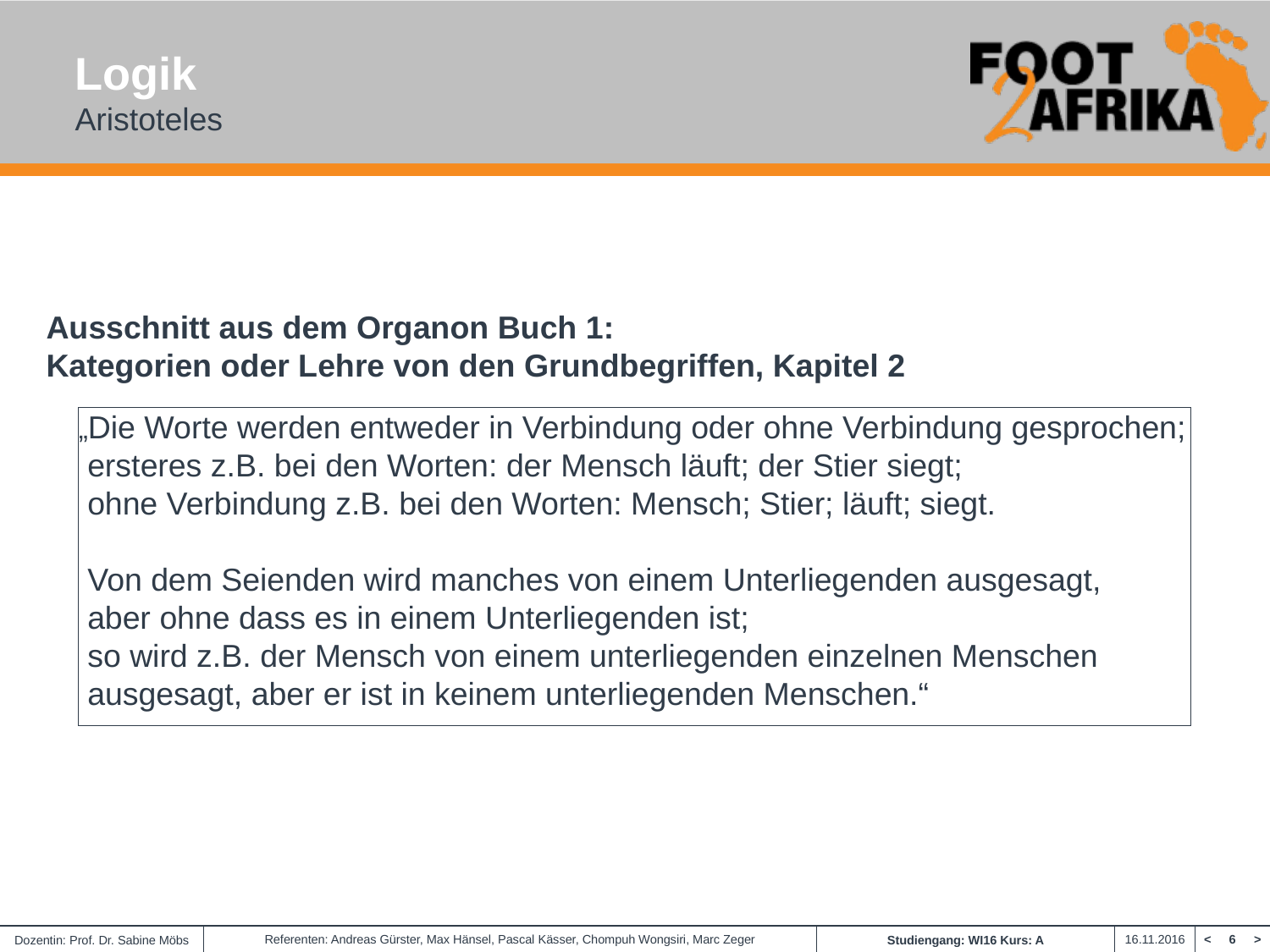

# Logik Aristoteles

Ausschnitt aus dem Organon Buch 1:
Kategorien oder Lehre von den Grundbegriffen, Kapitel 2

„Die Worte werden entweder in Verbindung oder ohne Verbindung gesprochen;
 ersteres z.B. bei den Worten: der Mensch läuft; der Stier siegt;
 ohne Verbindung z.B. bei den Worten: Mensch; Stier; läuft; siegt.

 Von dem Seienden wird manches von einem Unterliegenden ausgesagt,
 aber ohne dass es in einem Unterliegenden ist;
 so wird z.B. der Mensch von einem unterliegenden einzelnen Menschen
 ausgesagt, aber er ist in keinem unterliegenden Menschen.“